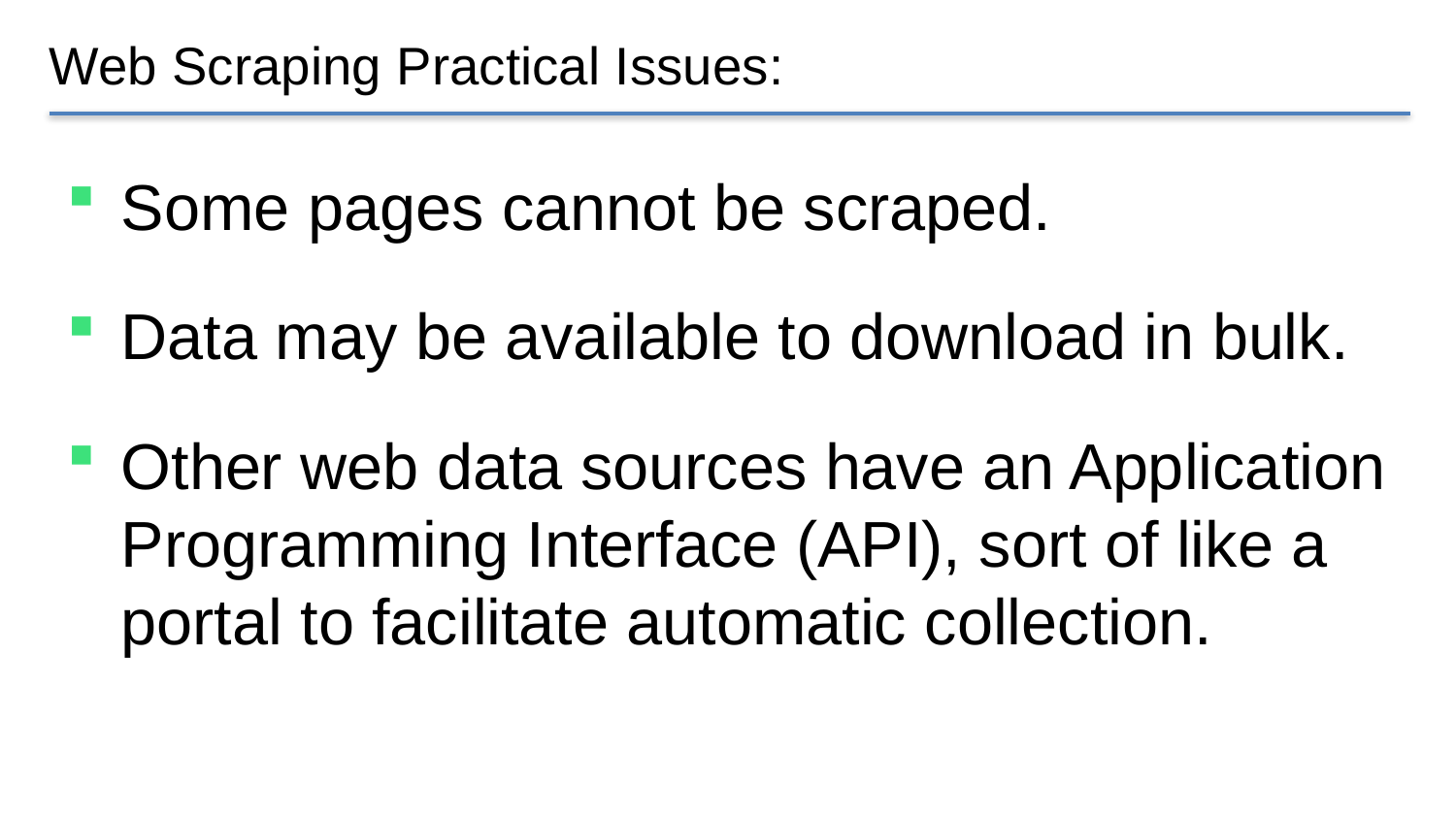

# Web Scraping Practical Issues:
Some pages cannot be scraped.
Data may be available to download in bulk.
Other web data sources have an Application Programming Interface (API), sort of like a portal to facilitate automatic collection.